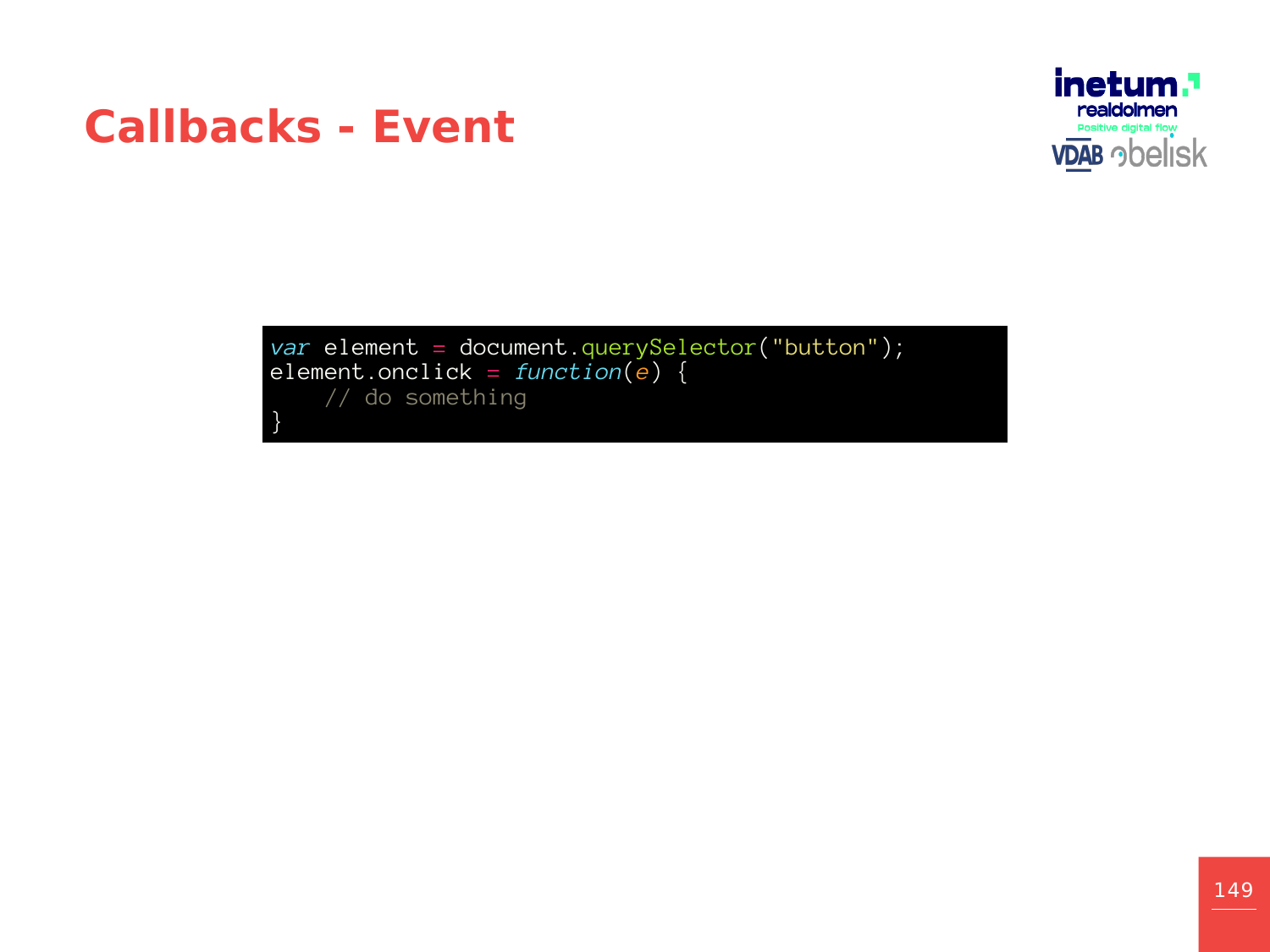

# Callbacks - Event

| var element = document.querySelector("button"); element.onclick = function(e) {     // do something } |
| --- |